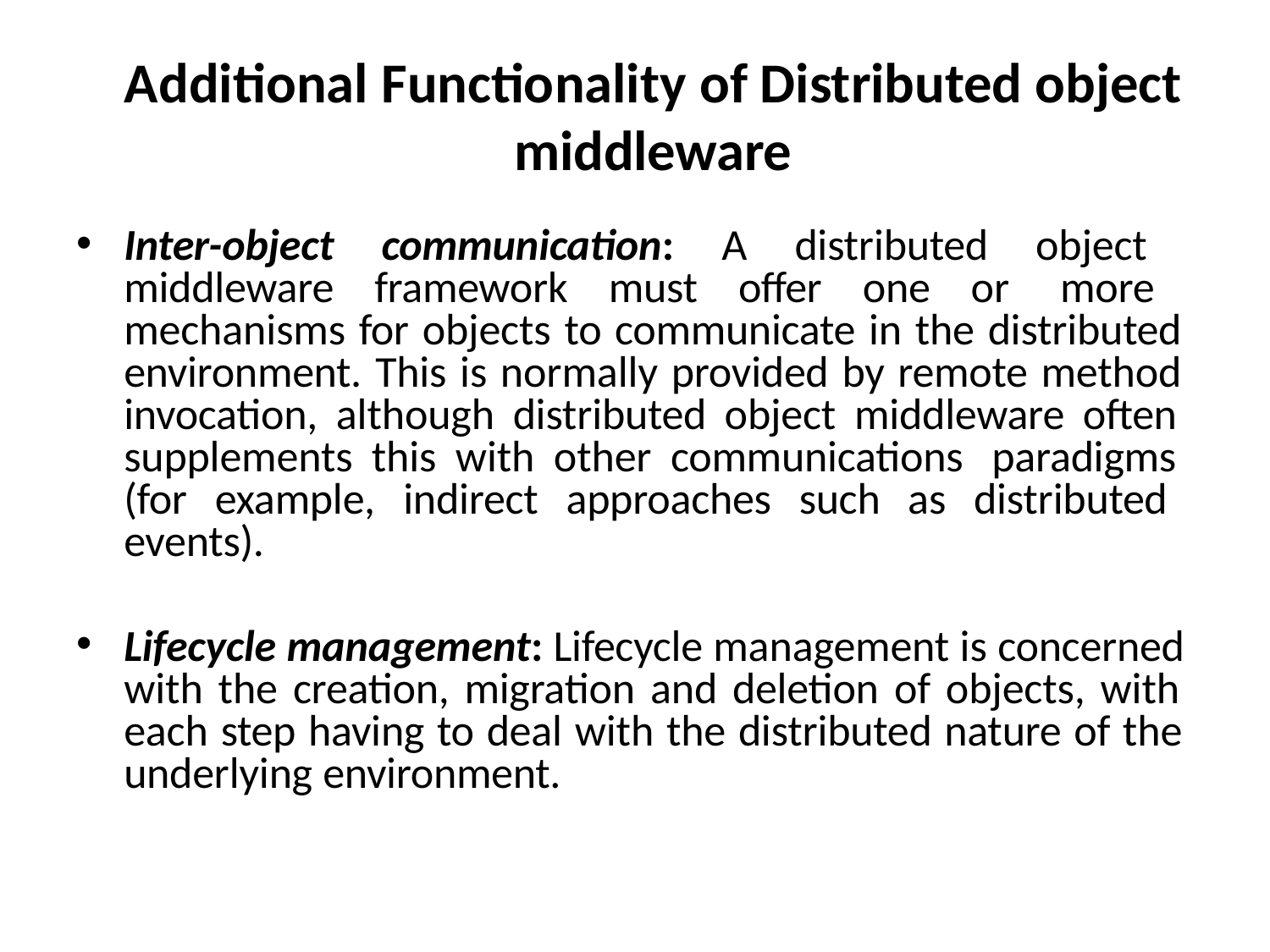

# Additional Functionality of Distributed object  middleware
Inter-object communication: A distributed object  middleware framework must offer one or more  mechanisms for objects to communicate in the distributed  environment. This is normally provided by remote method  invocation, although distributed object middleware often  supplements this with other communications paradigms  (for example, indirect approaches such as distributed  events).

Lifecycle management: Lifecycle management is concerned  with the creation, migration and deletion of objects, with  each step having to deal with the distributed nature of the  underlying environment.